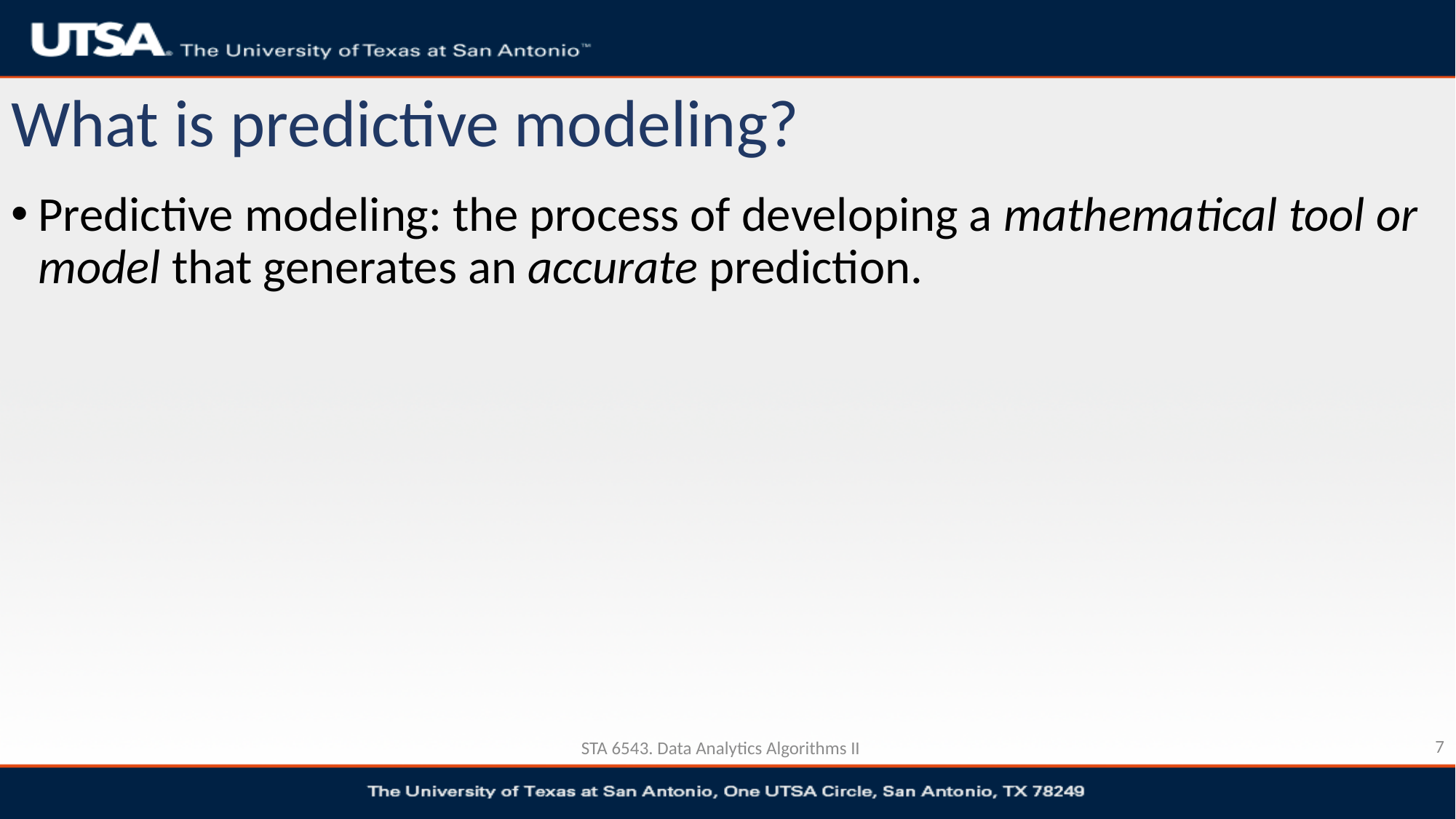

# What is predictive modeling?
Predictive modeling: the process of developing a mathematical tool or model that generates an accurate prediction.
7
STA 6543. Data Analytics Algorithms II